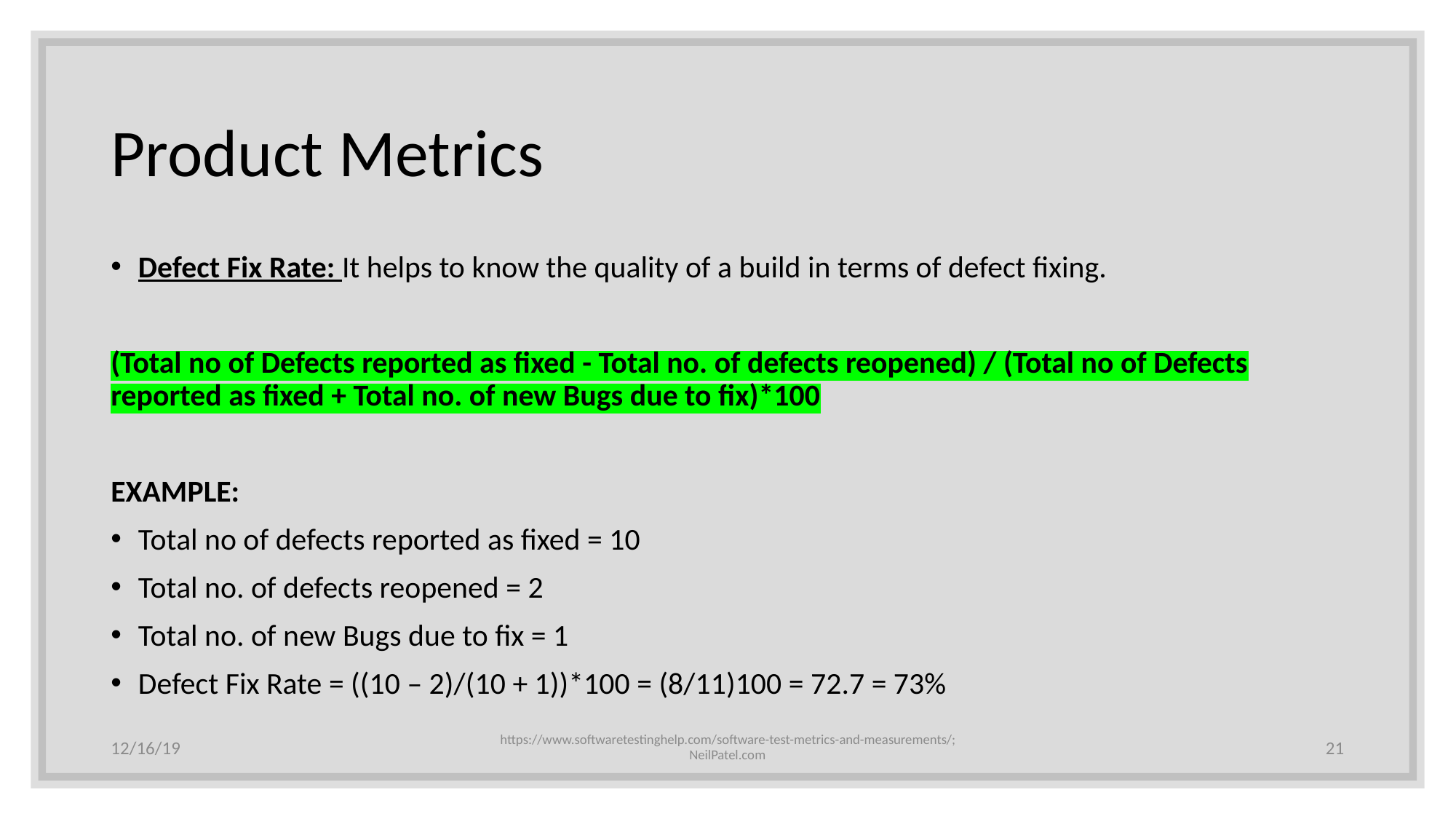

# Product Metrics
Defect Fix Rate: It helps to know the quality of a build in terms of defect fixing.

(Total no of Defects reported as fixed - Total no. of defects reopened) / (Total no of Defects reported as fixed + Total no. of new Bugs due to fix)*100

EXAMPLE:
Total no of defects reported as fixed = 10
Total no. of defects reopened = 2
Total no. of new Bugs due to fix = 1
Defect Fix Rate = ((10 – 2)/(10 + 1))*100 = (8/11)100 = 72.7 = 73%

12/16/19
https://www.softwaretestinghelp.com/software-test-metrics-and-measurements/; NeilPatel.com
21